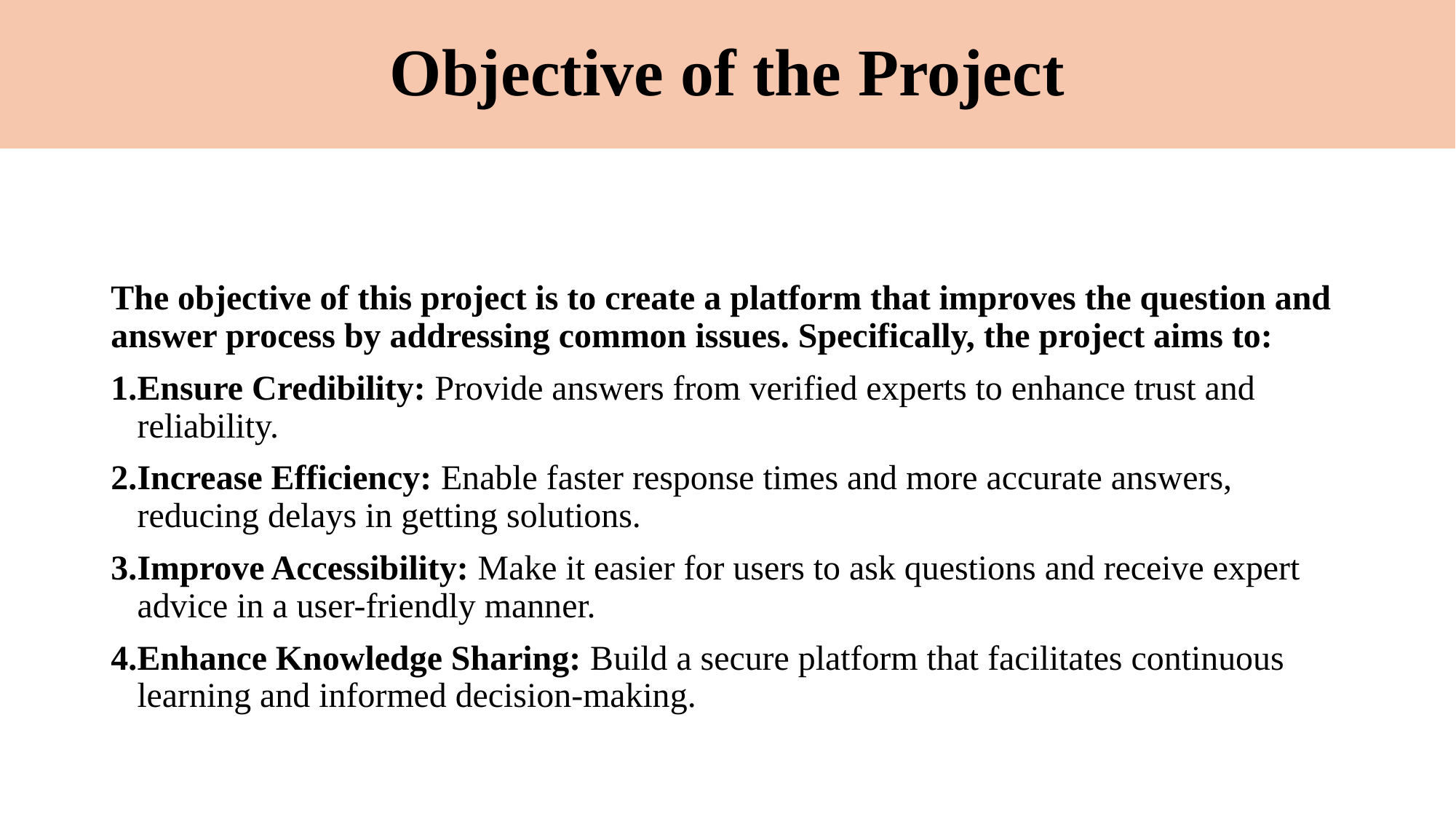

# Objective of the Project

The objective of this project is to create a platform that improves the question and answer process by addressing common issues. Specifically, the project aims to:
Ensure Credibility: Provide answers from verified experts to enhance trust and reliability.
Increase Efficiency: Enable faster response times and more accurate answers, reducing delays in getting solutions.
Improve Accessibility: Make it easier for users to ask questions and receive expert advice in a user-friendly manner.
Enhance Knowledge Sharing: Build a secure platform that facilitates continuous learning and informed decision-making.